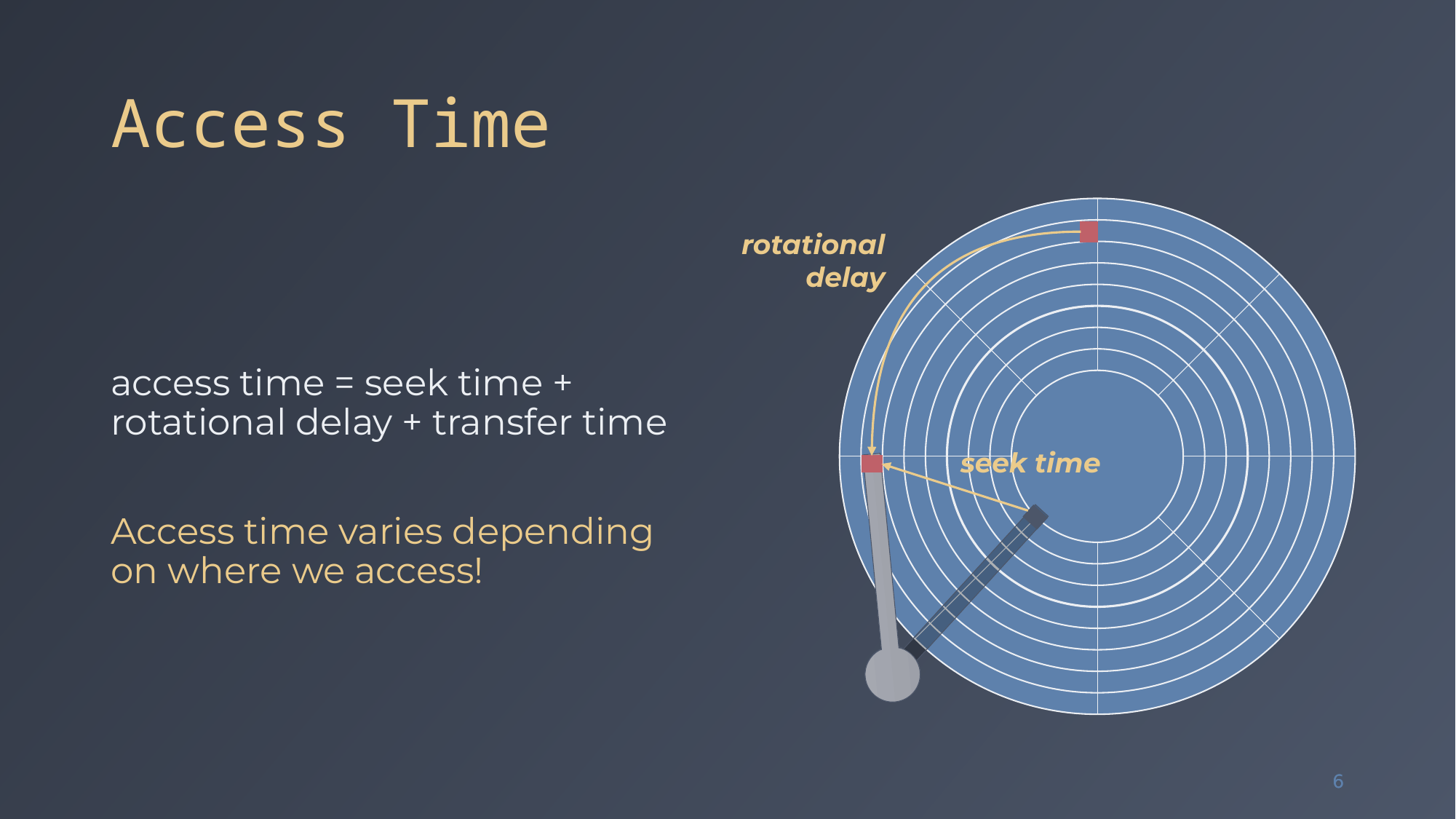

# Access Time

access time = seek time + rotational delay + transfer time

Access time varies depending on where we access!

rotational
delay

seek time

6
6